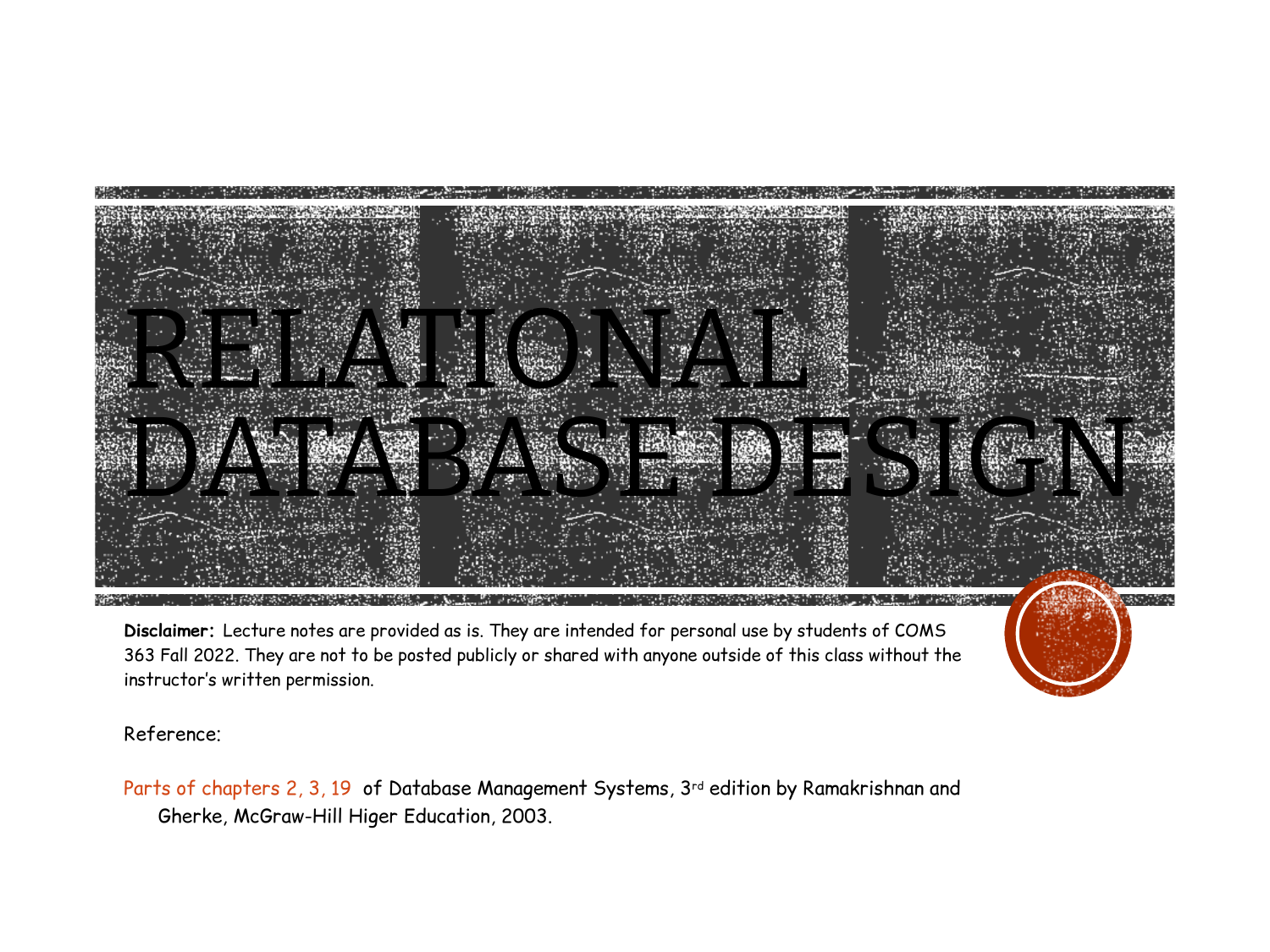

# Relational Database Design
Disclaimer: Lecture notes are provided as is. They are intended for personal use by students of COMS 363 Fall 2022. They are not to be posted publicly or shared with anyone outside of this class without the instructor’s written permission.

Reference:

Parts of chapters 2, 3, 19  of Database Management Systems, 3rd edition by Ramakrishnan and Gherke, McGraw-Hill Higer Education, 2003.